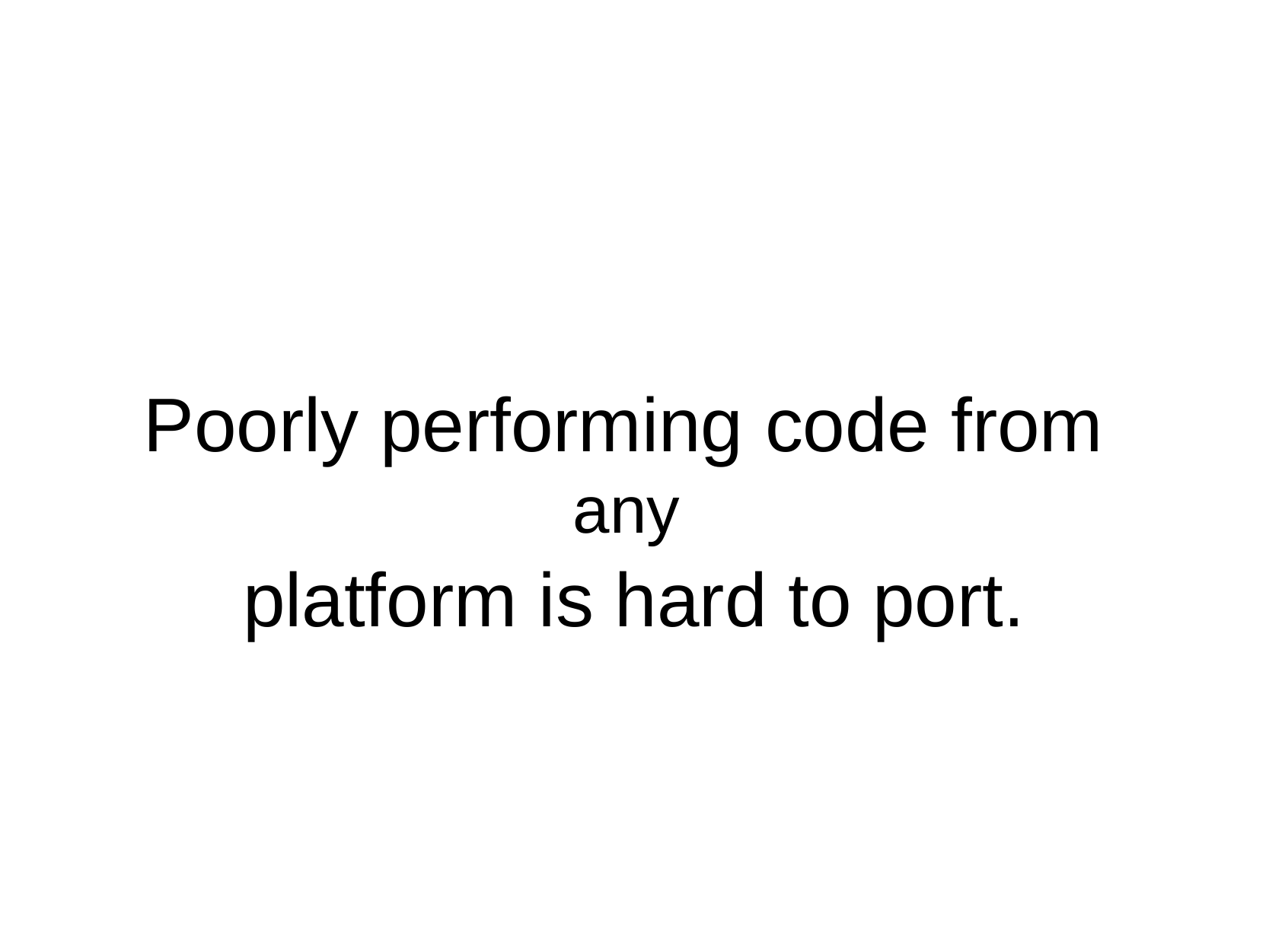

Poorly
performing
any
code
from
platform
is
hard
to
port.